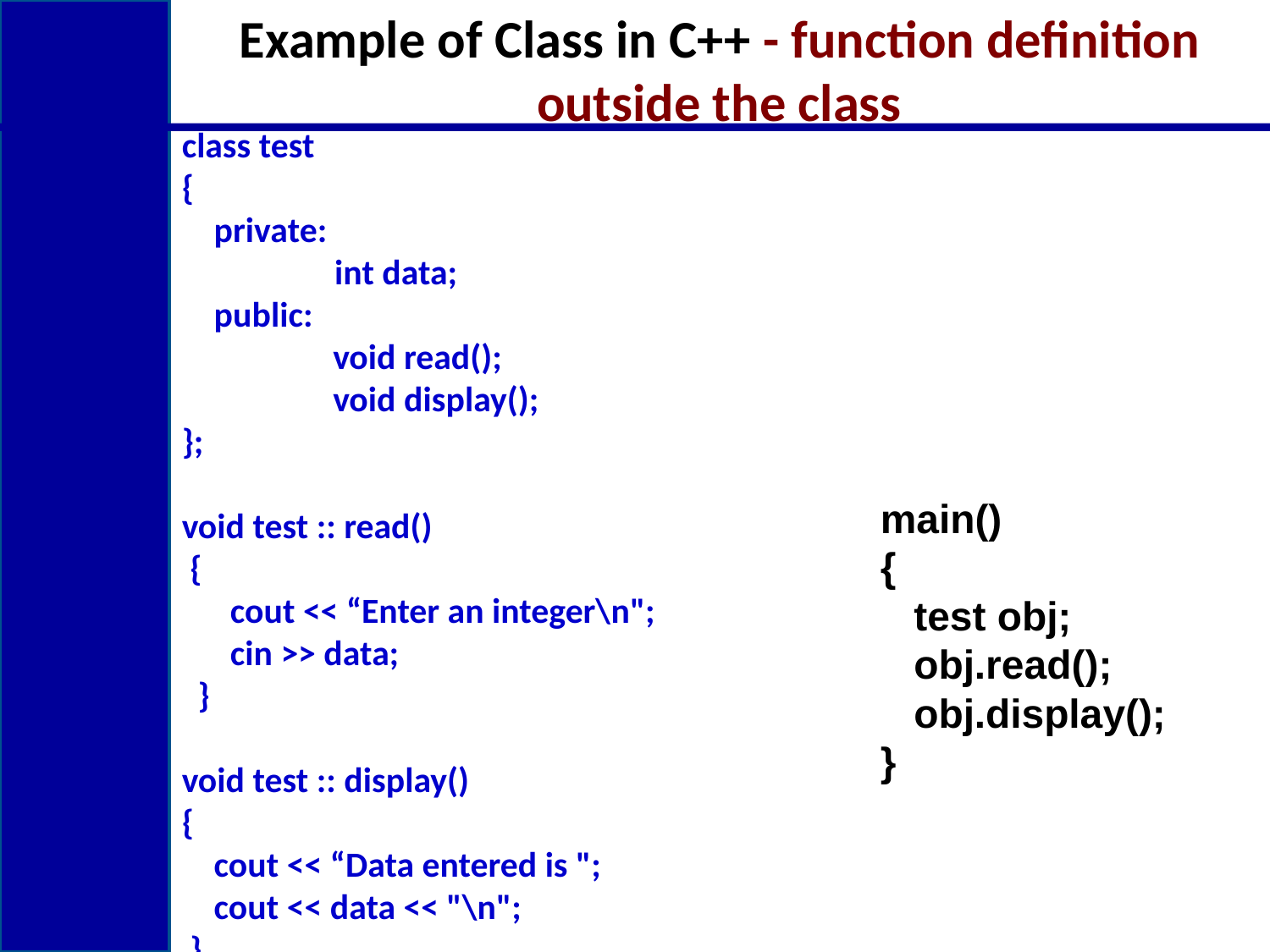

# Example of Class in C++ - function definition outside the class
class test
{
    private:
                   int data;
    public:
	   void read();
   	   void display();
};

void test :: read()
 {
      cout << “Enter an integer\n";
      cin >> data;
  }

void test :: display()
{
    cout << “Data entered is ";
    cout << data << "\n";
 }

main()
{
   test obj;
   obj.read();
   obj.display();
}